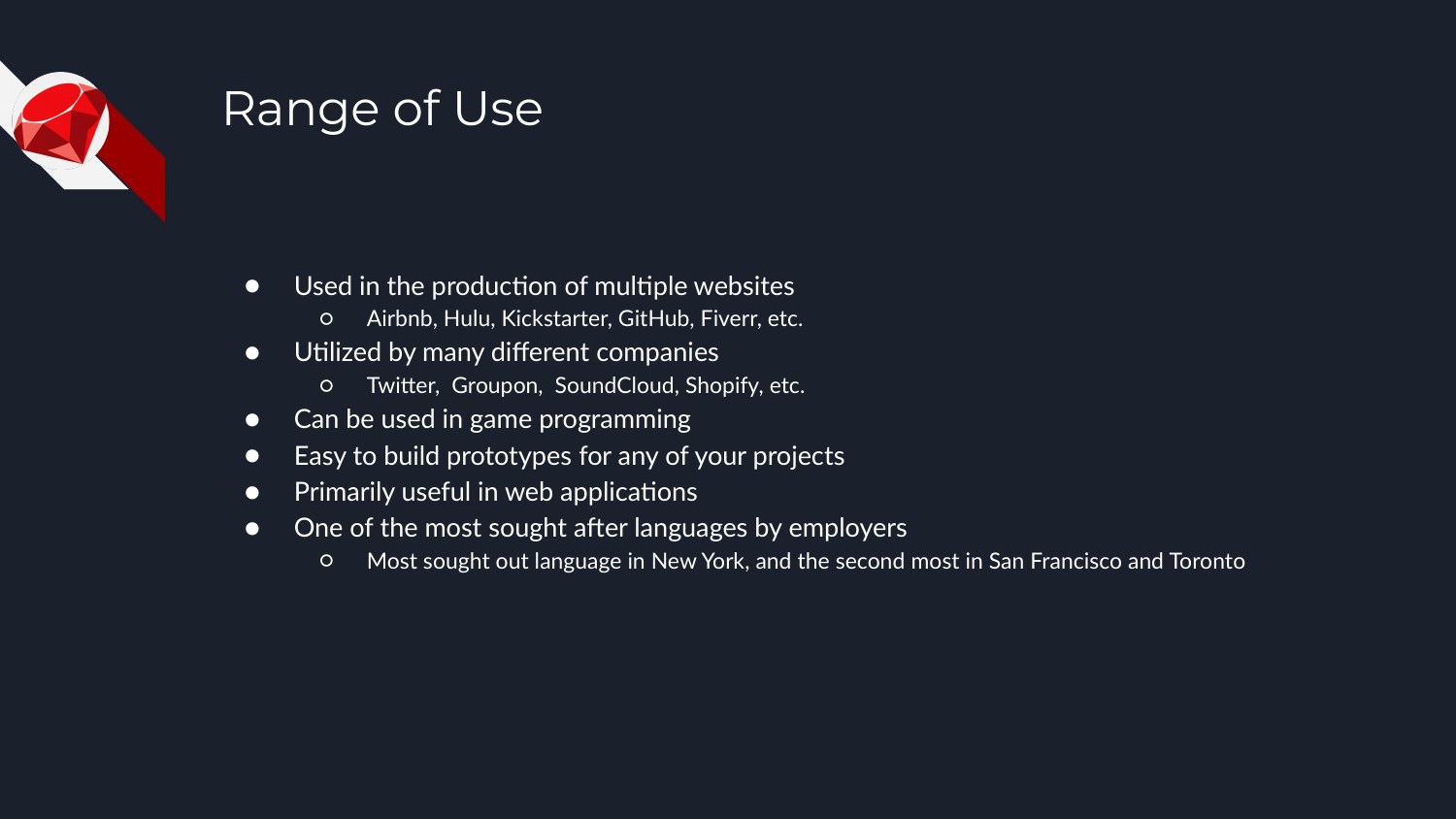

# Range of Use
Used in the production of multiple websites
Airbnb, Hulu, Kickstarter, GitHub, Fiverr, etc.
Utilized by many different companies
Twitter,  Groupon,  SoundCloud, Shopify, etc.
Can be used in game programming
Easy to build prototypes for any of your projects
Primarily useful in web applications
One of the most sought after languages by employers
Most sought out language in New York, and the second most in San Francisco and Toronto